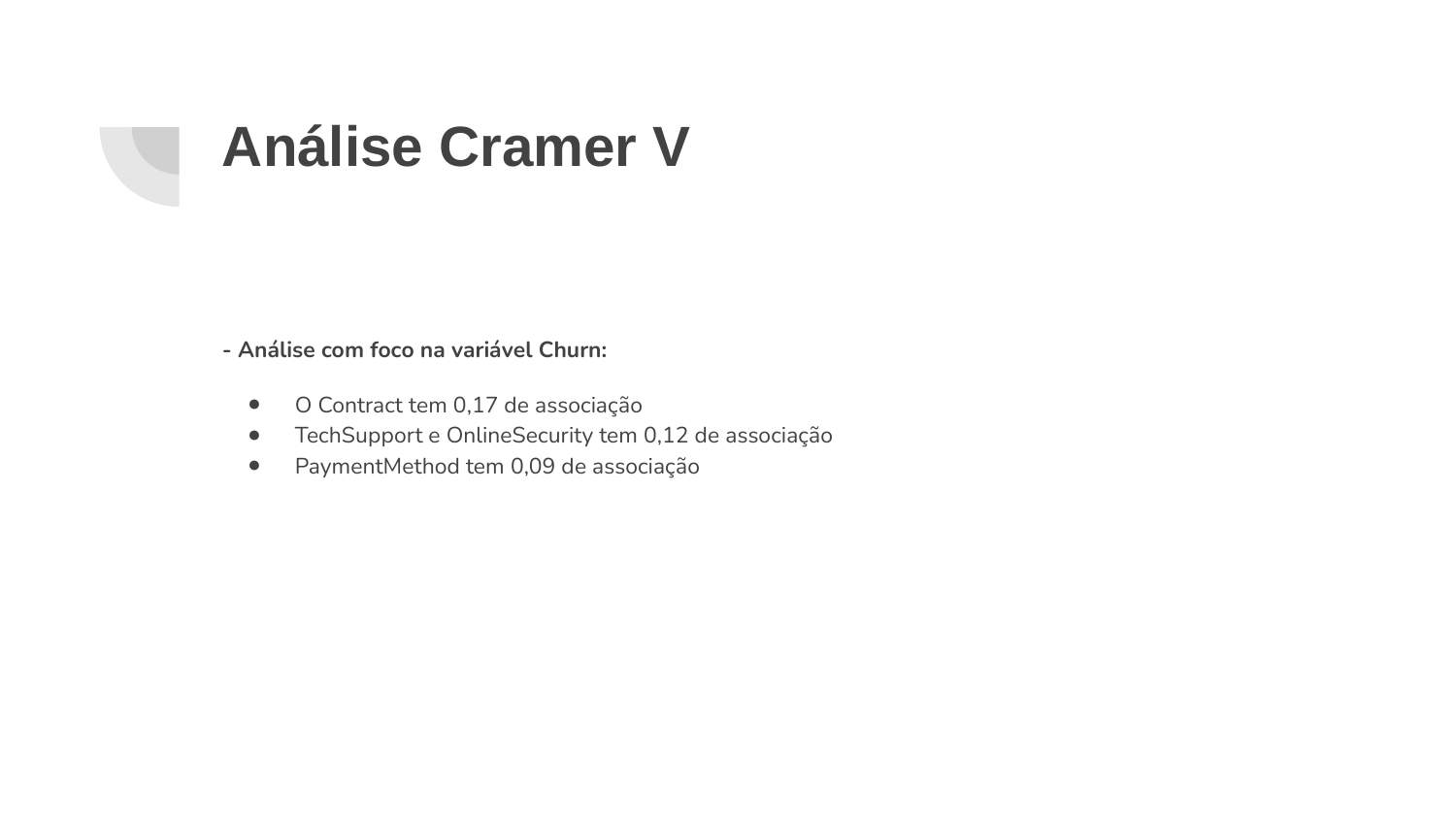

# Análise Cramer V

- Análise com foco na variável Churn:
O Contract tem 0,17 de associação
TechSupport e OnlineSecurity tem 0,12 de associação
PaymentMethod tem 0,09 de associação